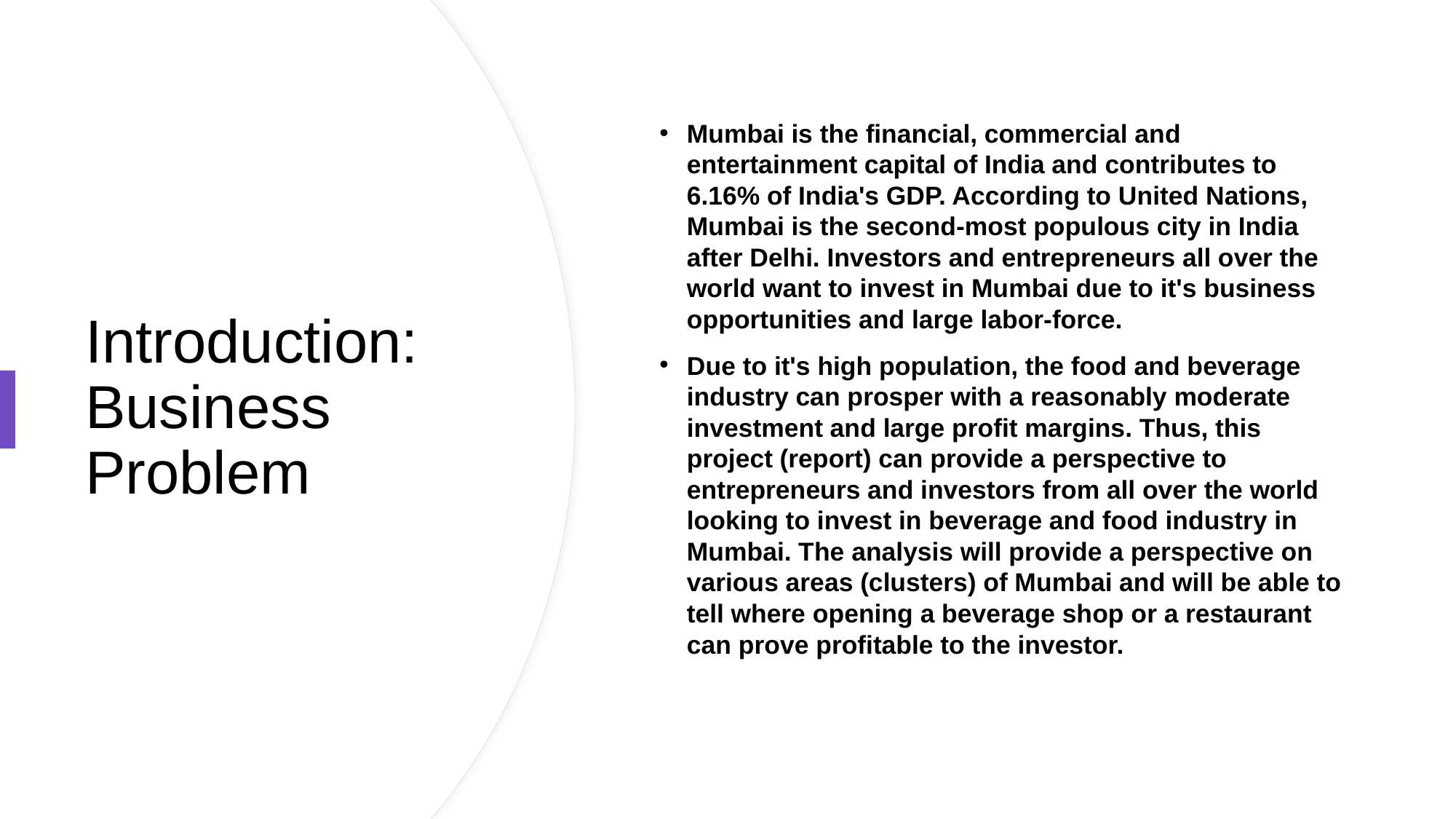

Mumbai is the financial, commercial and entertainment capital of India and contributes to 6.16% of India's GDP. According to United Nations, Mumbai is the second-most populous city in India after Delhi. Investors and entrepreneurs all over the world want to invest in Mumbai due to it's business opportunities and large labor-force.
Due to it's high population, the food and beverage industry can prosper with a reasonably moderate investment and large profit margins. Thus, this project (report) can provide a perspective to entrepreneurs and investors from all over the world looking to invest in beverage and food industry in Mumbai. The analysis will provide a perspective on various areas (clusters) of Mumbai and will be able to tell where opening a beverage shop or a restaurant can prove profitable to the investor.

# Introduction: Business Problem